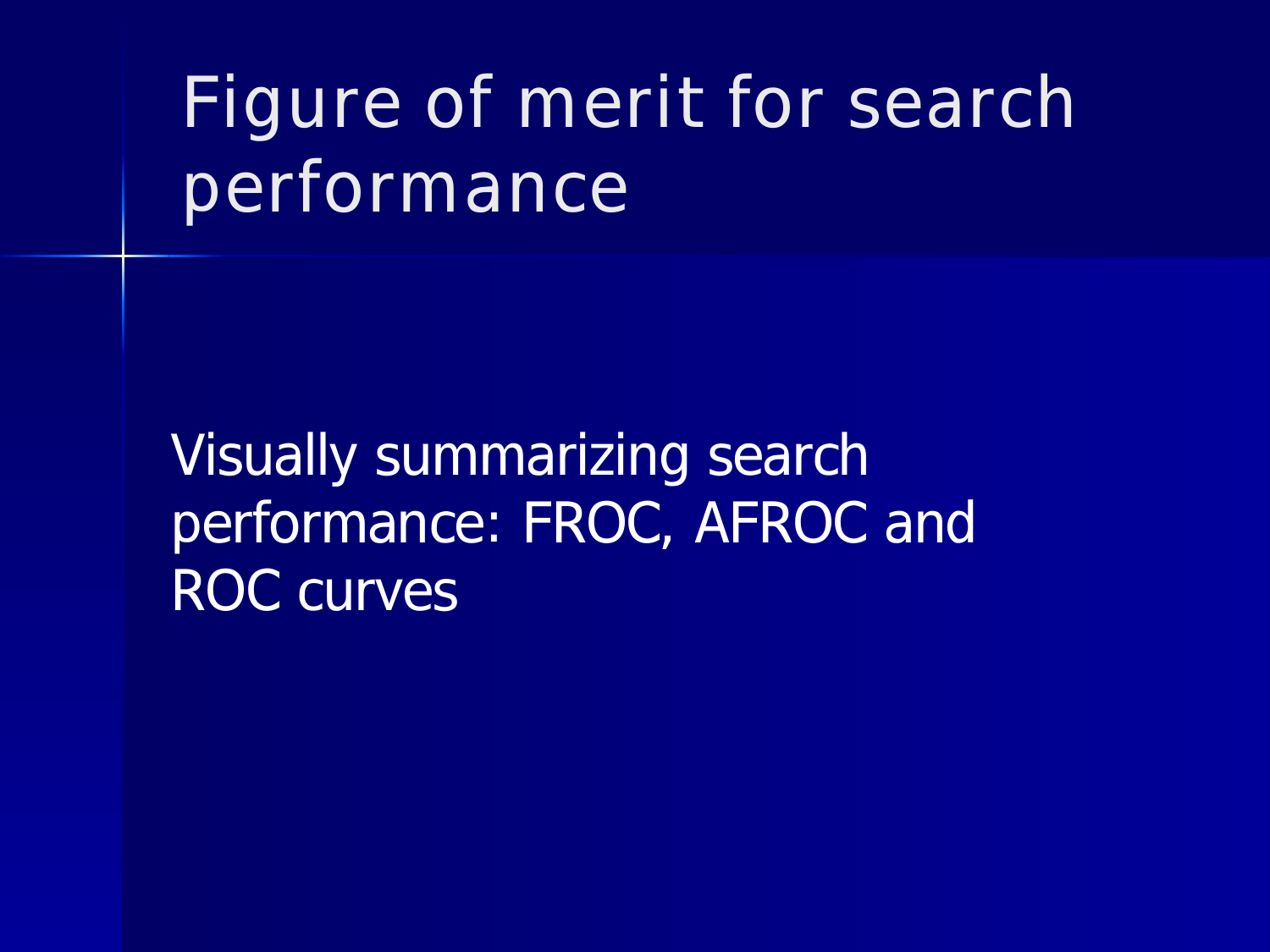

# Figure of merit for search performance
Visually summarizing search performance: FROC, AFROC and ROC curves